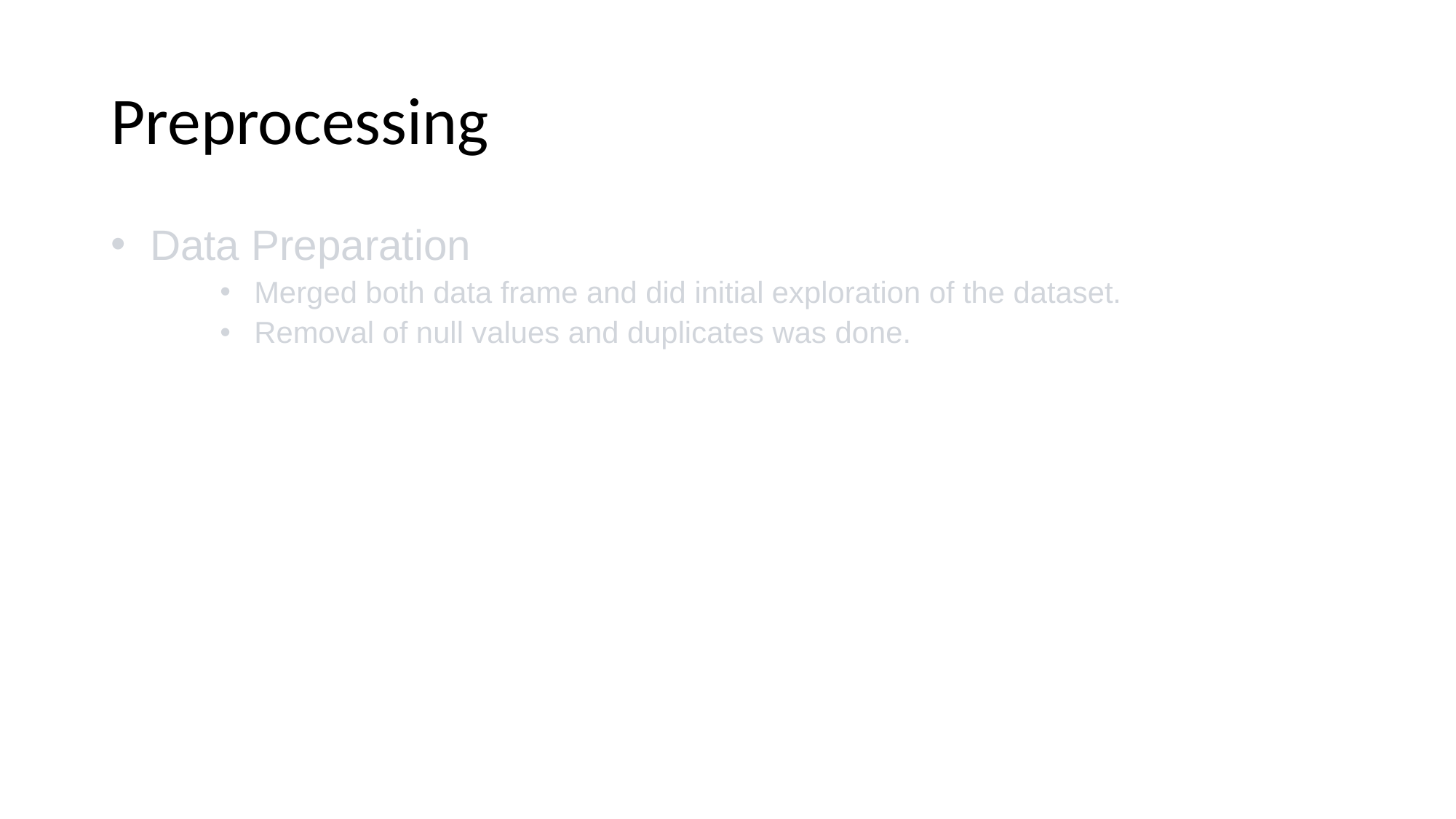

# Preprocessing
 Data Preparation
Merged both data frame and did initial exploration of the dataset.
Removal of null values and duplicates was done.